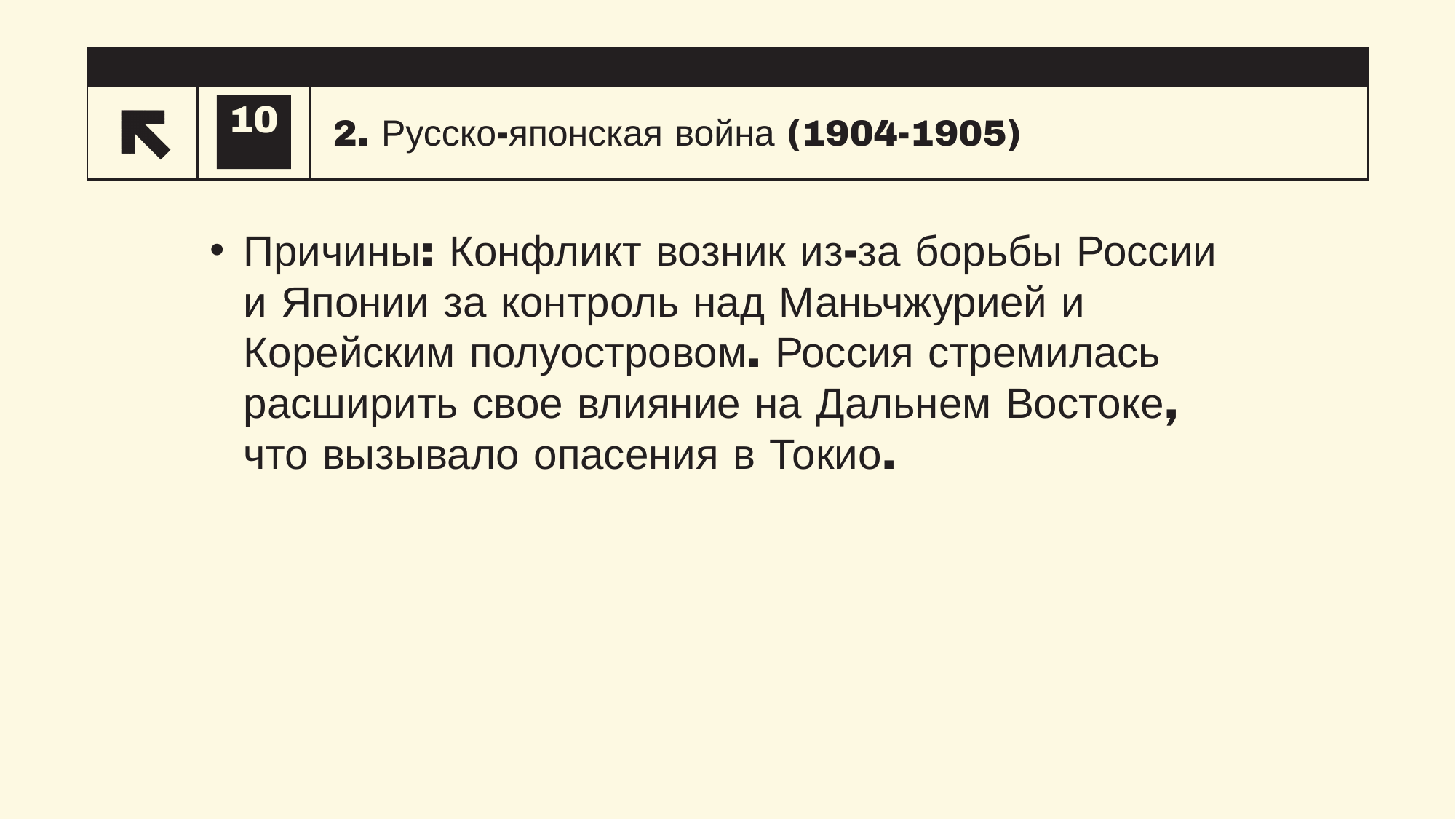

# 2. Русско-японская война (1904-1905)
10
Причины: Конфликт возник из-за борьбы России и Японии за контроль над Маньчжурией и Корейским полуостровом. Россия стремилась расширить свое влияние на Дальнем Востоке, что вызывало опасения в Токио.